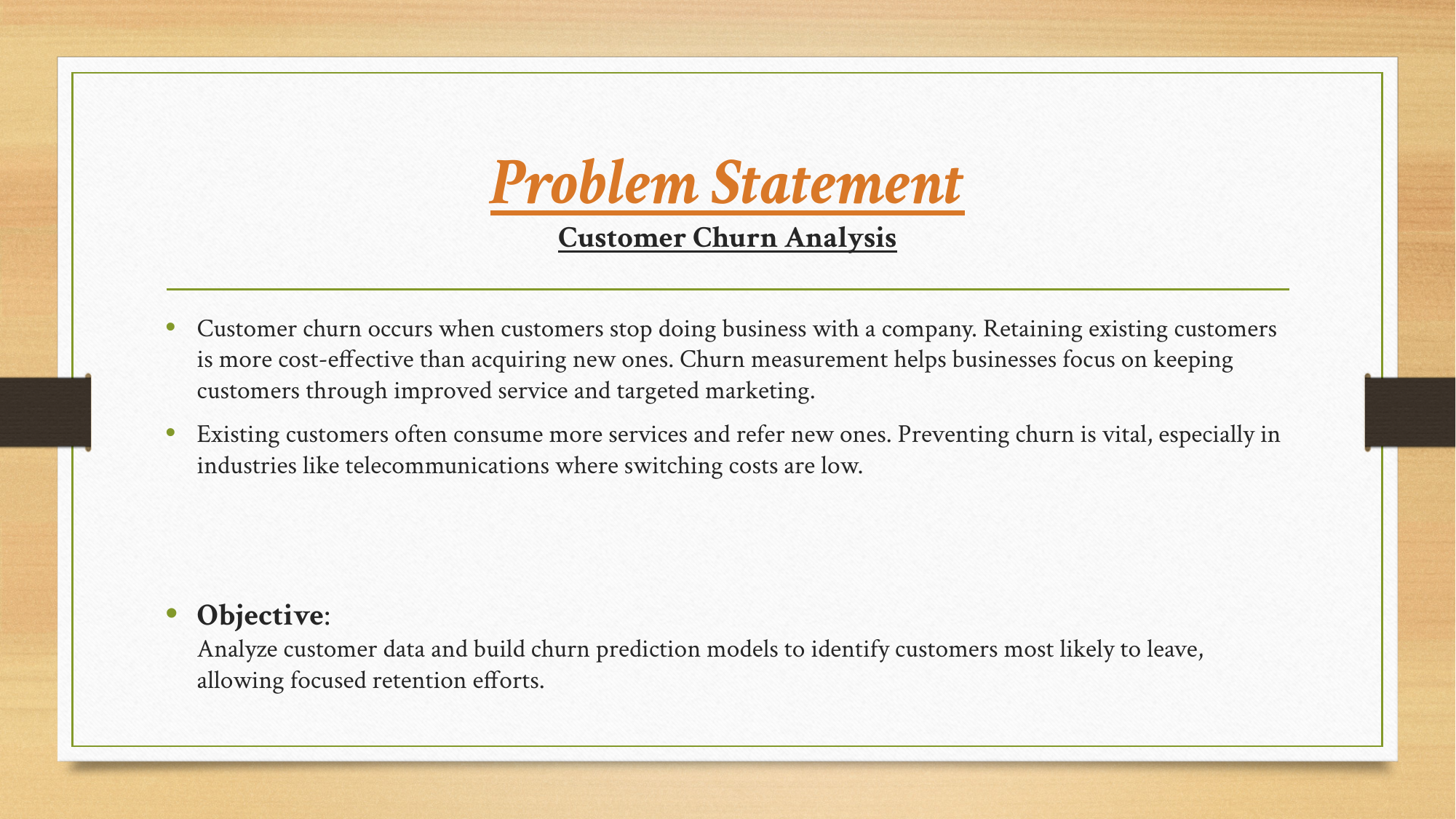

# Problem Statement Customer Churn Analysis
Customer churn occurs when customers stop doing business with a company. Retaining existing customers is more cost-effective than acquiring new ones. Churn measurement helps businesses focus on keeping customers through improved service and targeted marketing.
Existing customers often consume more services and refer new ones. Preventing churn is vital, especially in industries like telecommunications where switching costs are low.

Objective:
Analyze customer data and build churn prediction models to identify customers most likely to leave, allowing focused retention efforts.